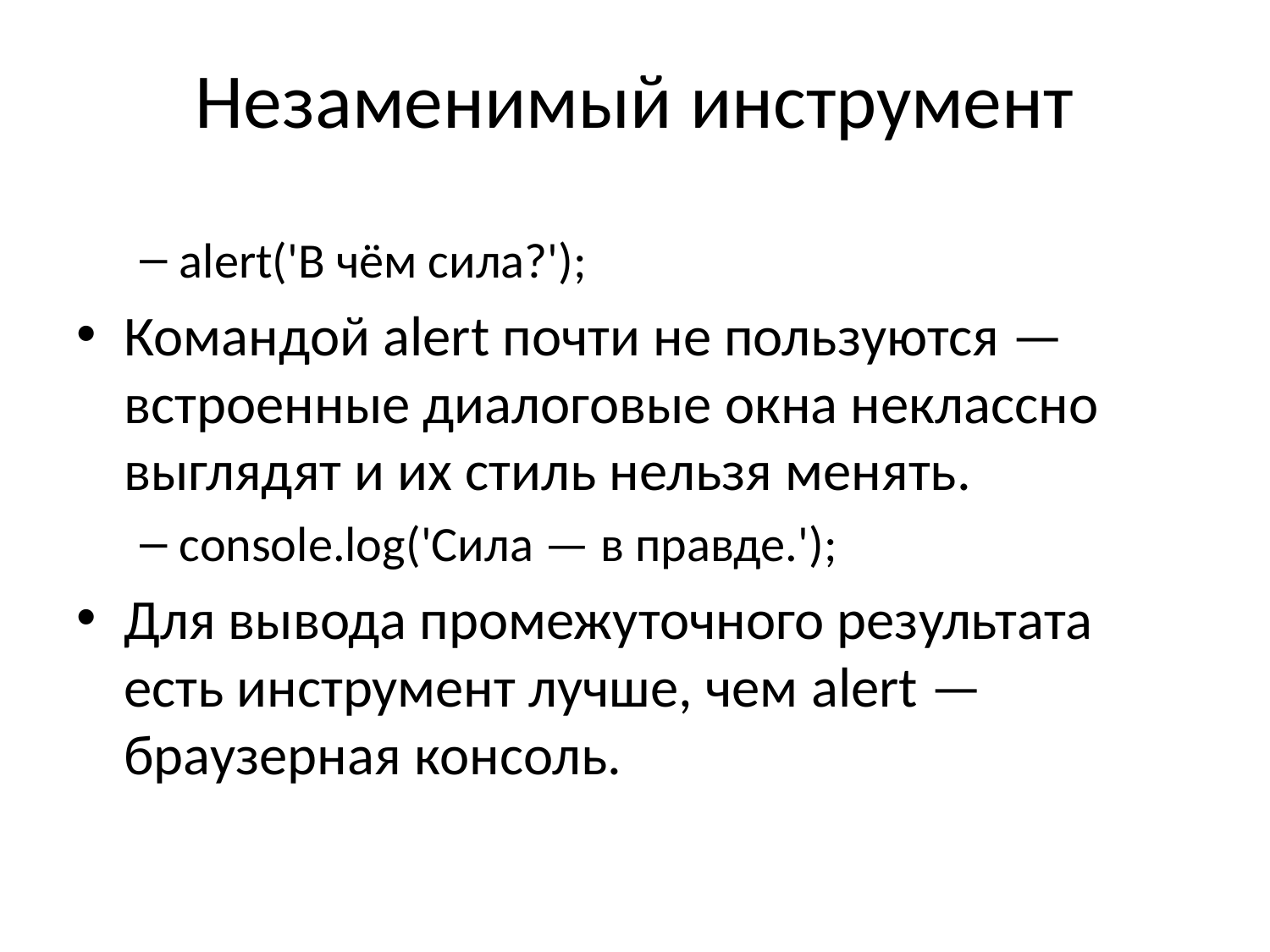

# Незаменимый инструмент
alert('В чём сила?');
Командой alert почти не пользуются — встроенные диалоговые окна неклассно выглядят и их стиль нельзя менять.
console.log('Сила — в правде.');
Для вывода промежуточного результата есть инструмент лучше, чем alert — браузерная консоль.